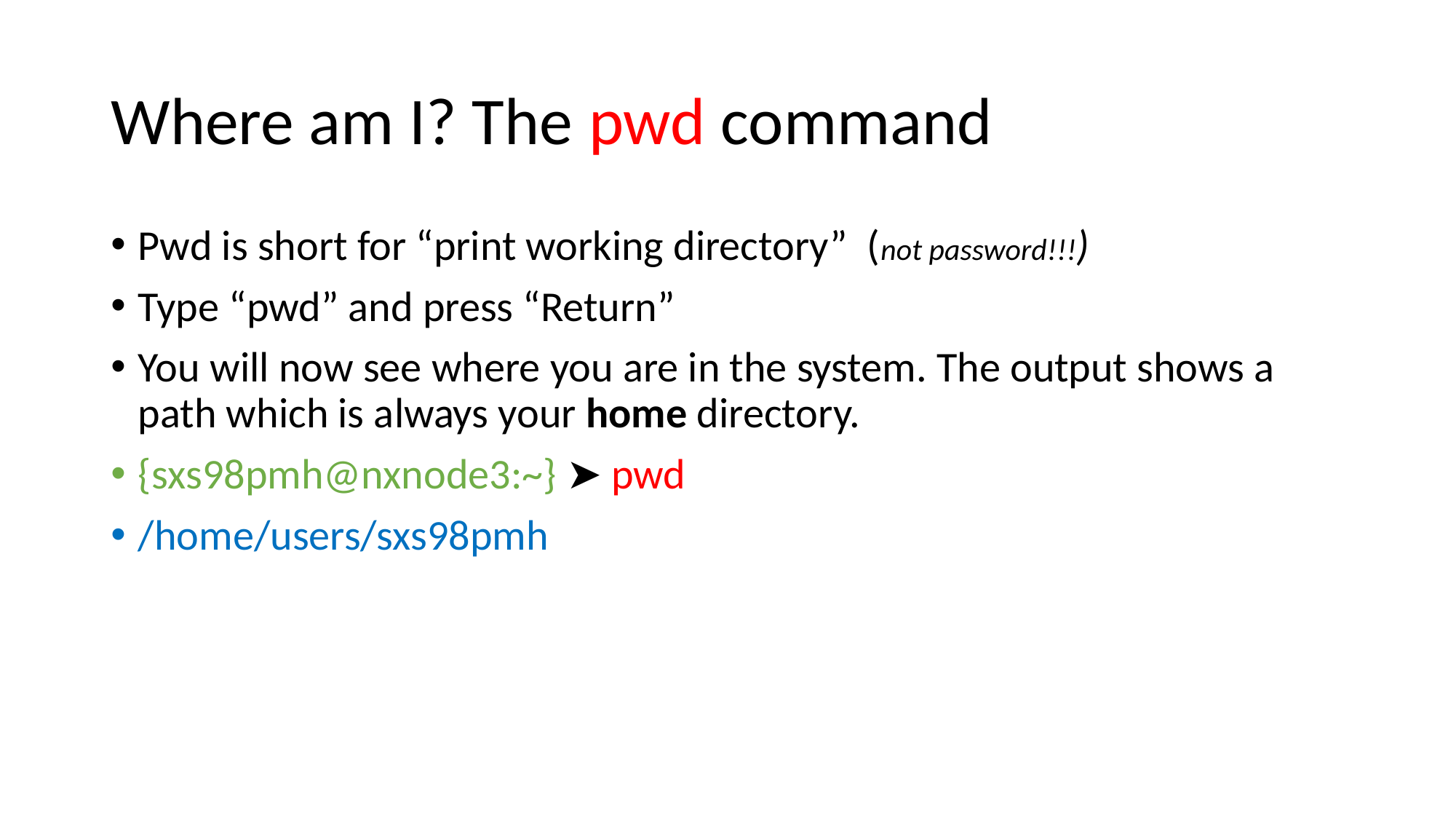

# Where am I? The pwd command
Pwd is short for “print working directory”  (not password!!!)
Type “pwd” and press “Return”
You will now see where you are in the system. The output shows a path which is always your home directory.
{sxs98pmh@nxnode3:~} ➤ pwd
/home/users/sxs98pmh